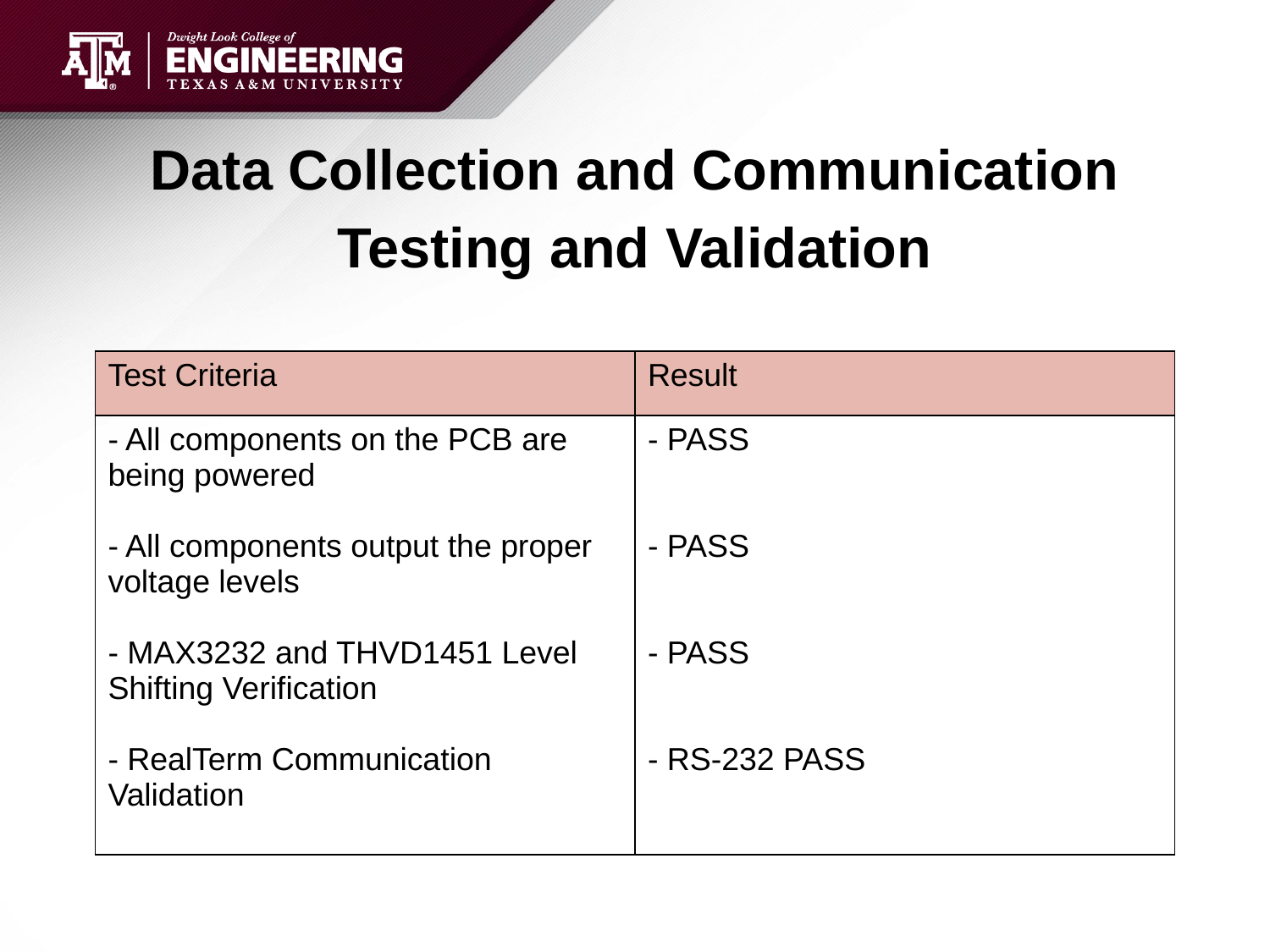

# Data Collection and Communication Testing and Validation
| Test Criteria | Result |
| --- | --- |
| - All components on the PCB are being powered - All components output the proper voltage levels - MAX3232 and THVD1451 Level Shifting Verification - RealTerm Communication Validation | - PASS - PASS - PASS - RS-232 PASS |